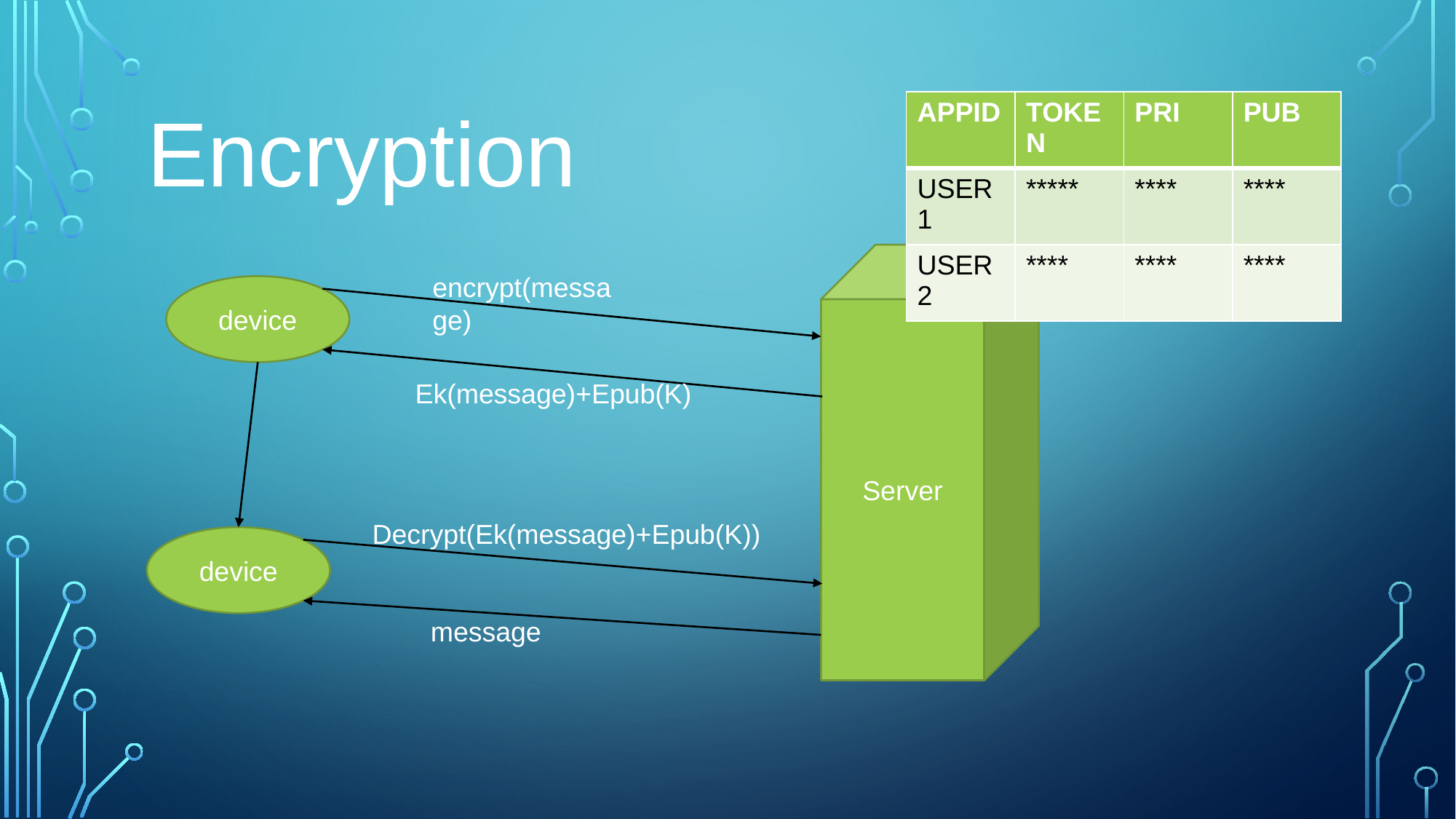

Encryption
| APPID | TOKEN | PRI | PUB |
| --- | --- | --- | --- |
| USER1 | \*\*\*\*\* | \*\*\*\* | \*\*\*\* |
| USER2 | \*\*\*\* | \*\*\*\* | \*\*\*\* |
Server
encrypt(message)
device
Ek(message)+Epub(K)
Decrypt(Ek(message)+Epub(K))
device
message